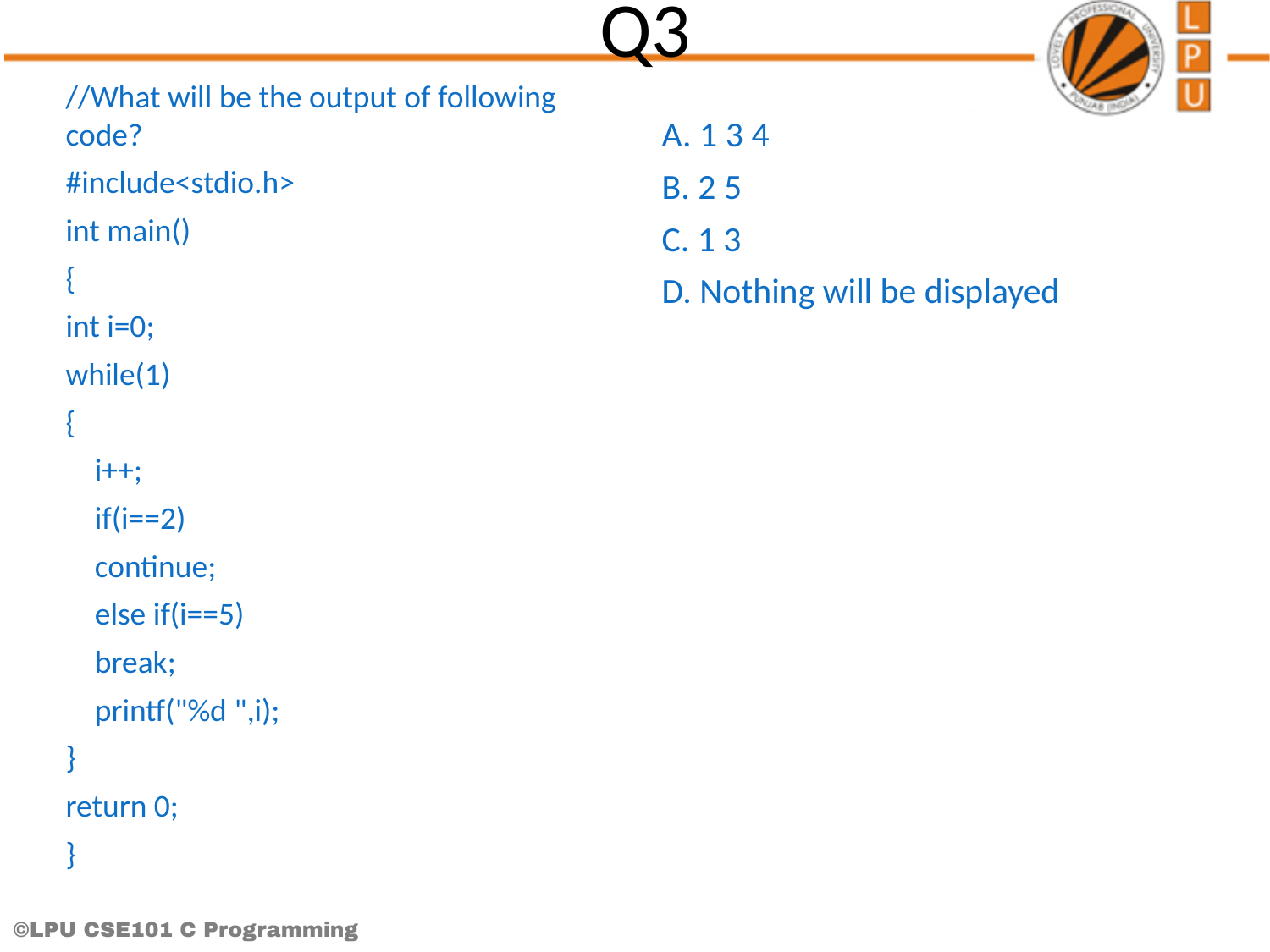

# Q3
//What will be the output of following code?
#include<stdio.h>
int main()
{
int i=0;
while(1)
{
    i++;
    if(i==2)
    continue;
    else if(i==5)
    break;
    printf("%d ",i);
}
return 0;
}
A. 1 3 4
B. 2 5
C. 1 3
D. Nothing will be displayed